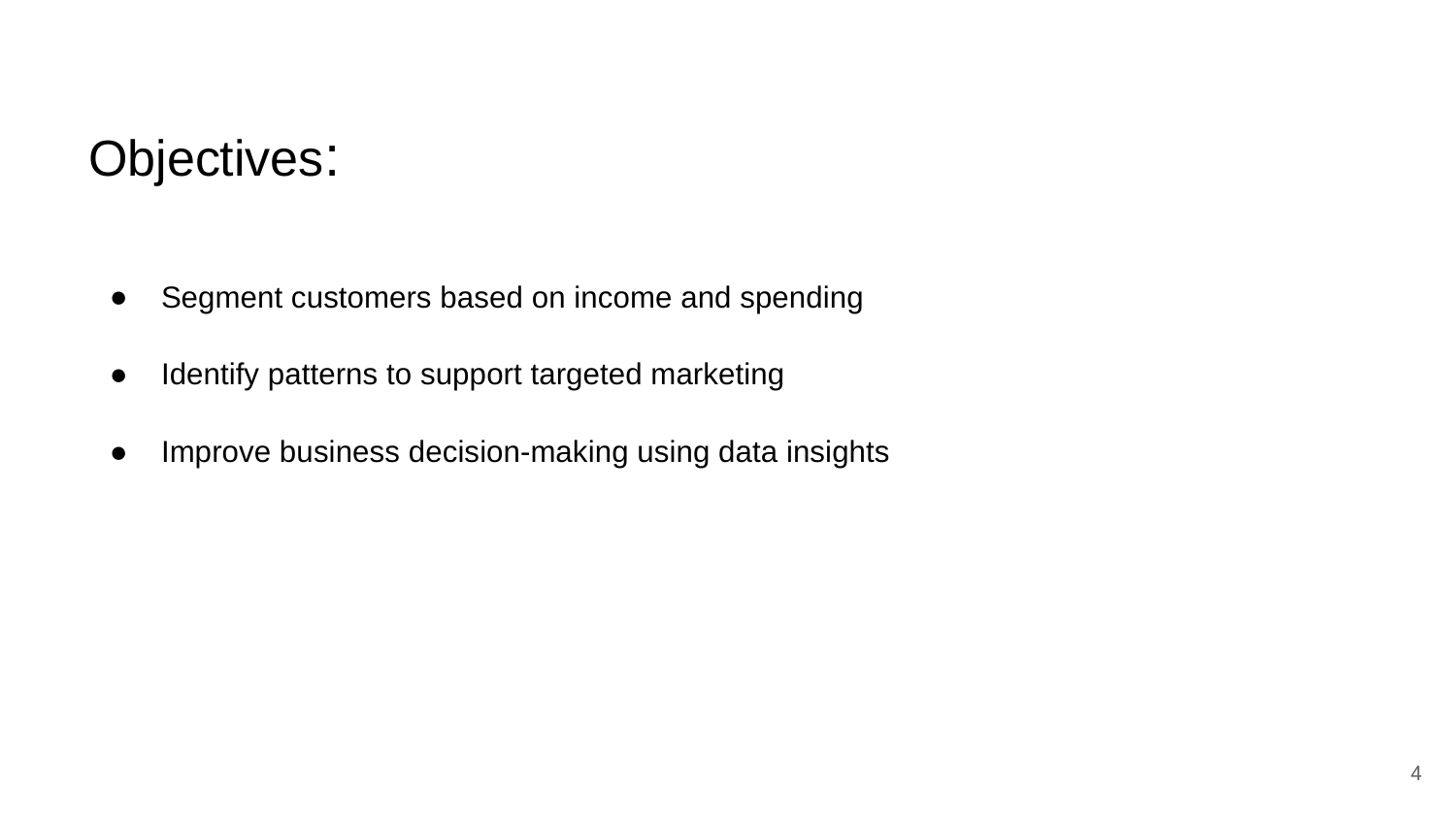

Objectives:

Segment customers based on income and spending
Identify patterns to support targeted marketing
Improve business decision-making using data insights

4